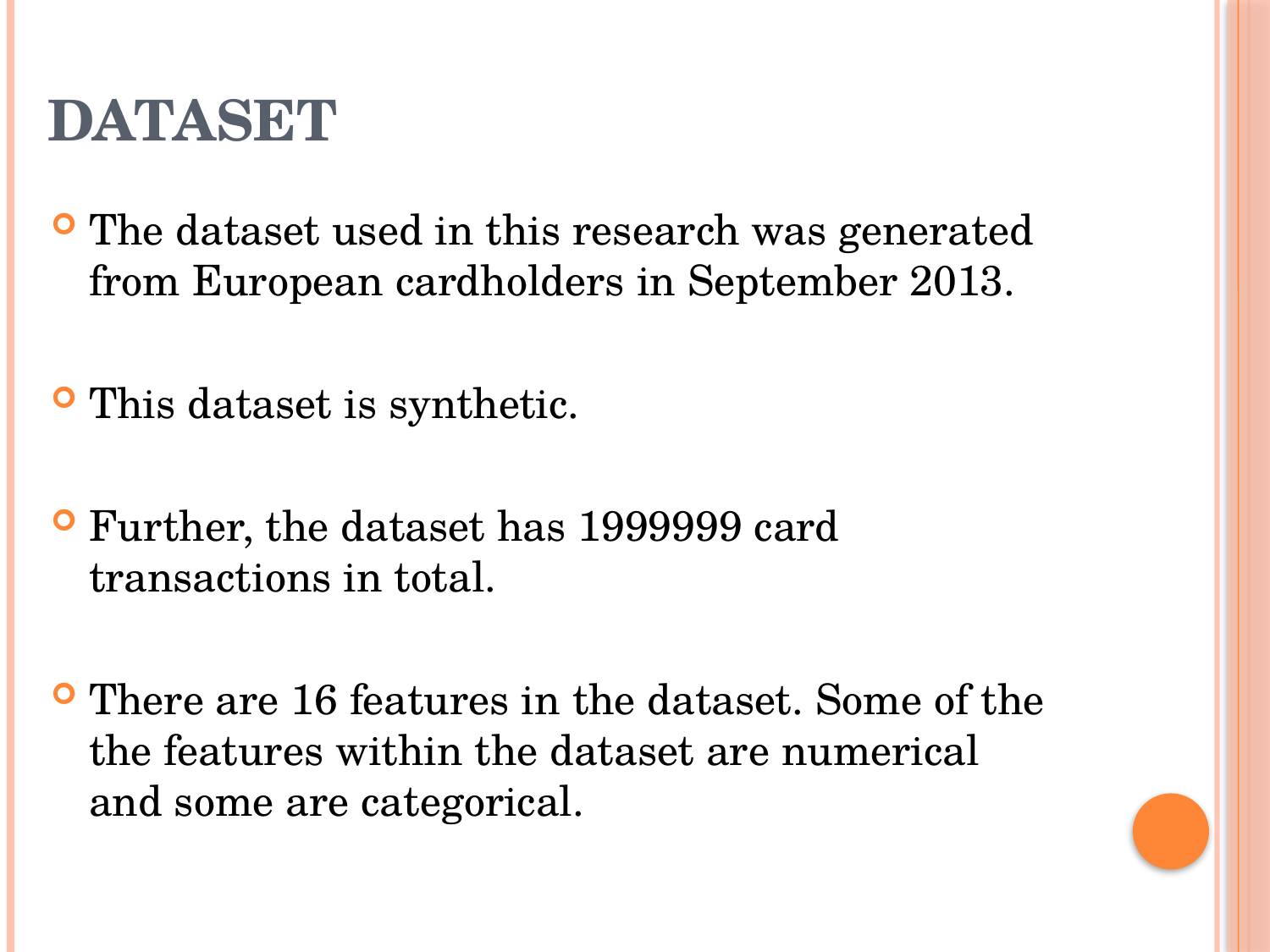

# Dataset
The dataset used in this research was generated from European cardholders in September 2013.

This dataset is synthetic.

Further, the dataset has 1999999 card transactions in total.

There are 16 features in the dataset. Some of the  the features within the dataset are numerical and some are categorical.